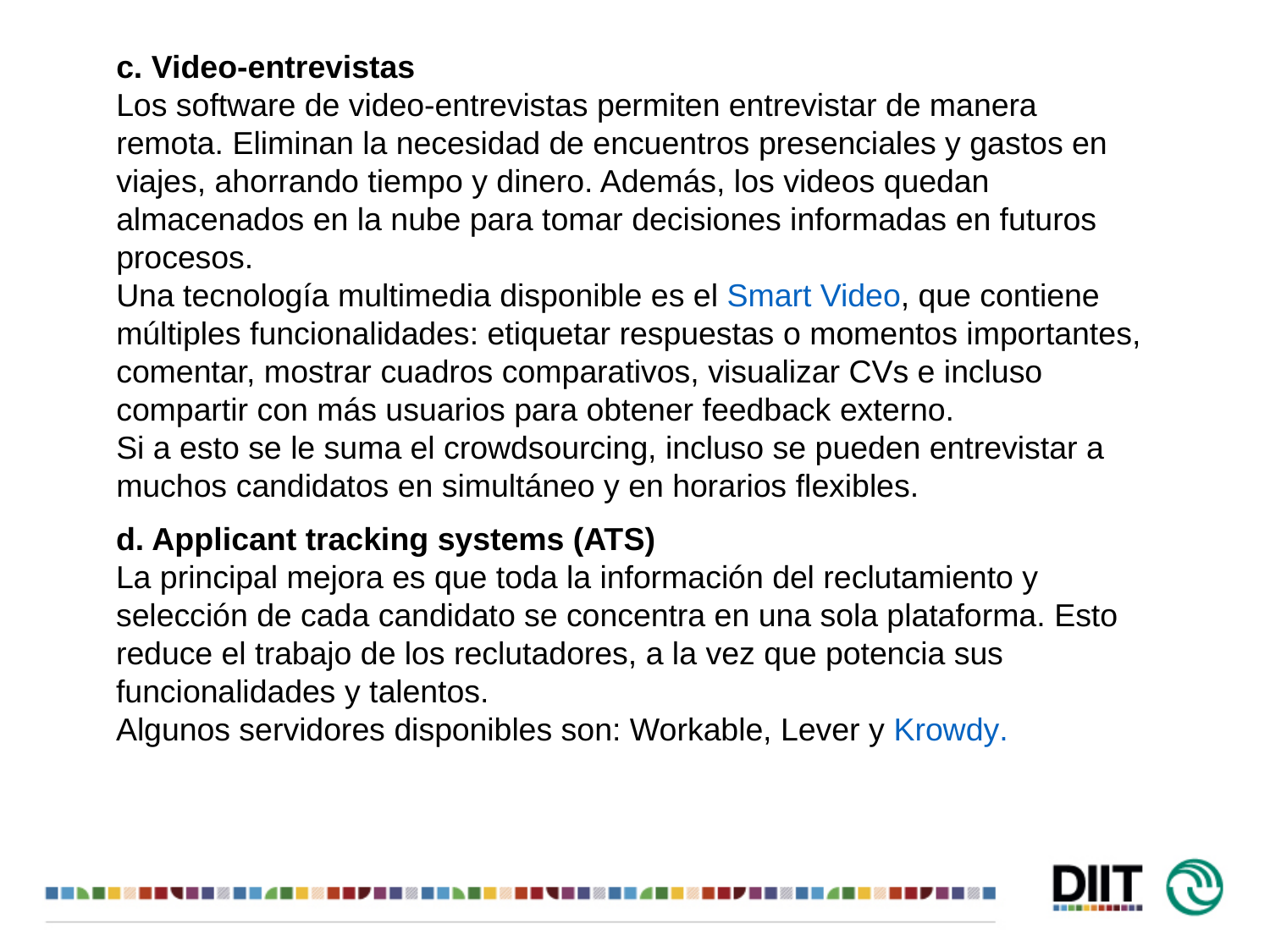

c. Video-entrevistas
Los software de video-entrevistas permiten entrevistar de manera remota. Eliminan la necesidad de encuentros presenciales y gastos en viajes, ahorrando tiempo y dinero. Además, los videos quedan almacenados en la nube para tomar decisiones informadas en futuros procesos.
Una tecnología multimedia disponible es el Smart Video, que contiene múltiples funcionalidades: etiquetar respuestas o momentos importantes, comentar, mostrar cuadros comparativos, visualizar CVs e incluso compartir con más usuarios para obtener feedback externo.
Si a esto se le suma el crowdsourcing, incluso se pueden entrevistar a muchos candidatos en simultáneo y en horarios flexibles.
d. Applicant tracking systems (ATS)
La principal mejora es que toda la información del reclutamiento y selección de cada candidato se concentra en una sola plataforma. Esto reduce el trabajo de los reclutadores, a la vez que potencia sus funcionalidades y talentos.
Algunos servidores disponibles son: Workable, Lever y Krowdy.